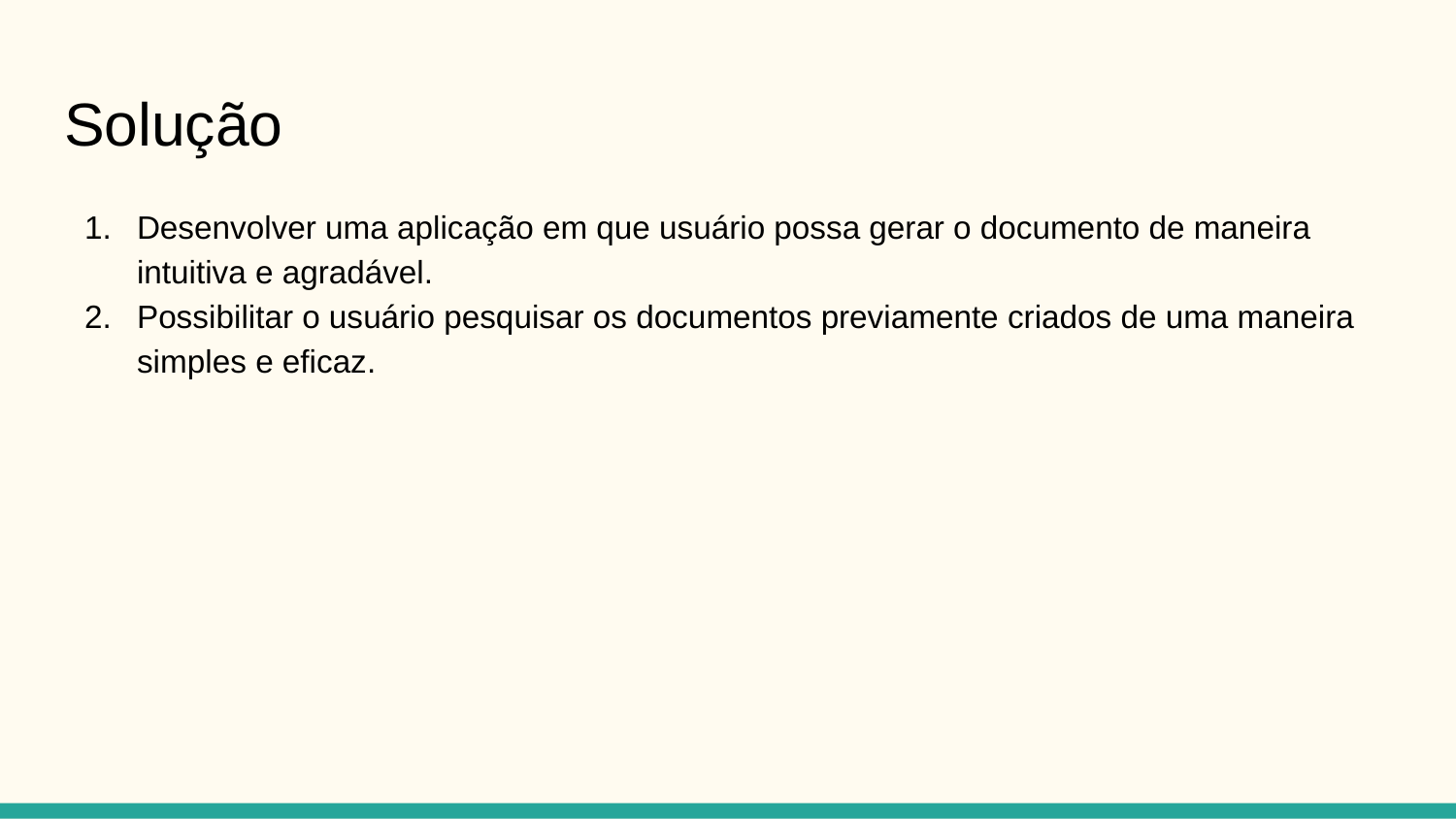

# Solução
Desenvolver uma aplicação em que usuário possa gerar o documento de maneira intuitiva e agradável.
Possibilitar o usuário pesquisar os documentos previamente criados de uma maneira simples e eficaz.